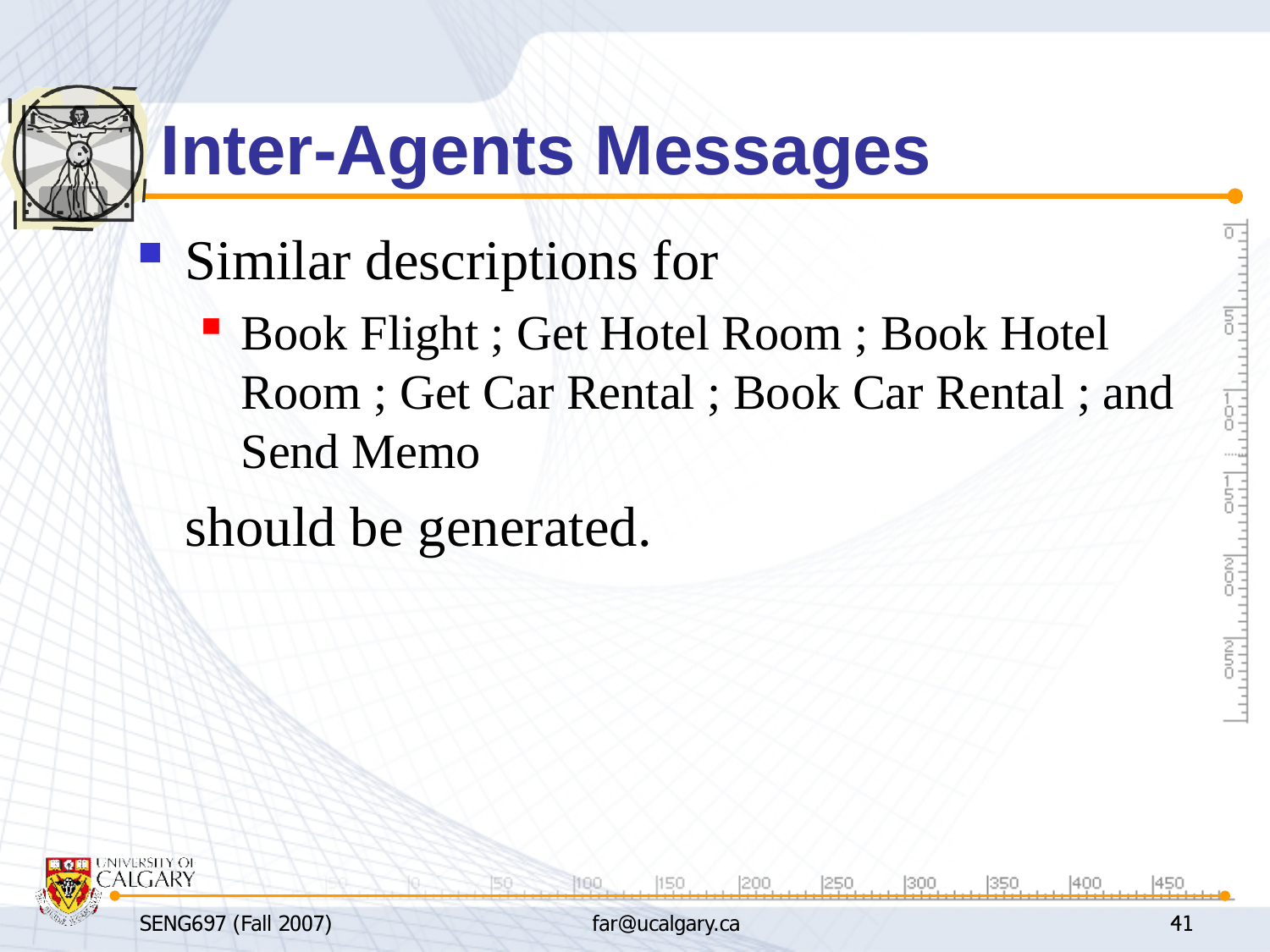

# Inter-Agents Messages
Similar descriptions for
Book Flight ; Get Hotel Room ; Book Hotel Room ; Get Car Rental ; Book Car Rental ; and  Send Memo
	should be generated.
SENG697 (Fall 2007)
far@ucalgary.ca
41